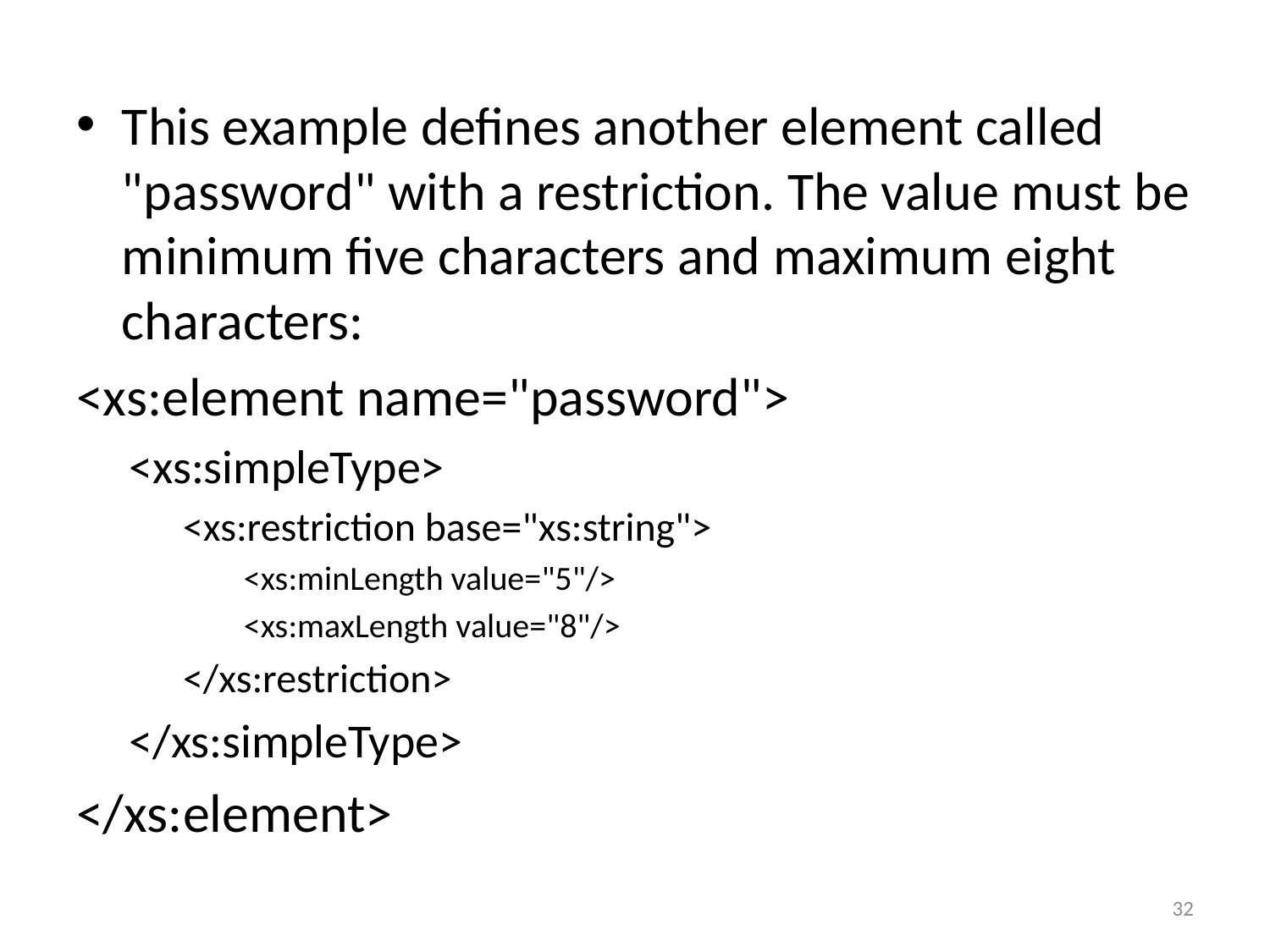

This example defines another element called "password" with a restriction. The value must be minimum five characters and maximum eight characters:
<xs:element name="password">
<xs:simpleType>
<xs:restriction base="xs:string">
<xs:minLength value="5"/>
<xs:maxLength value="8"/>
</xs:restriction>
</xs:simpleType>
</xs:element>
32